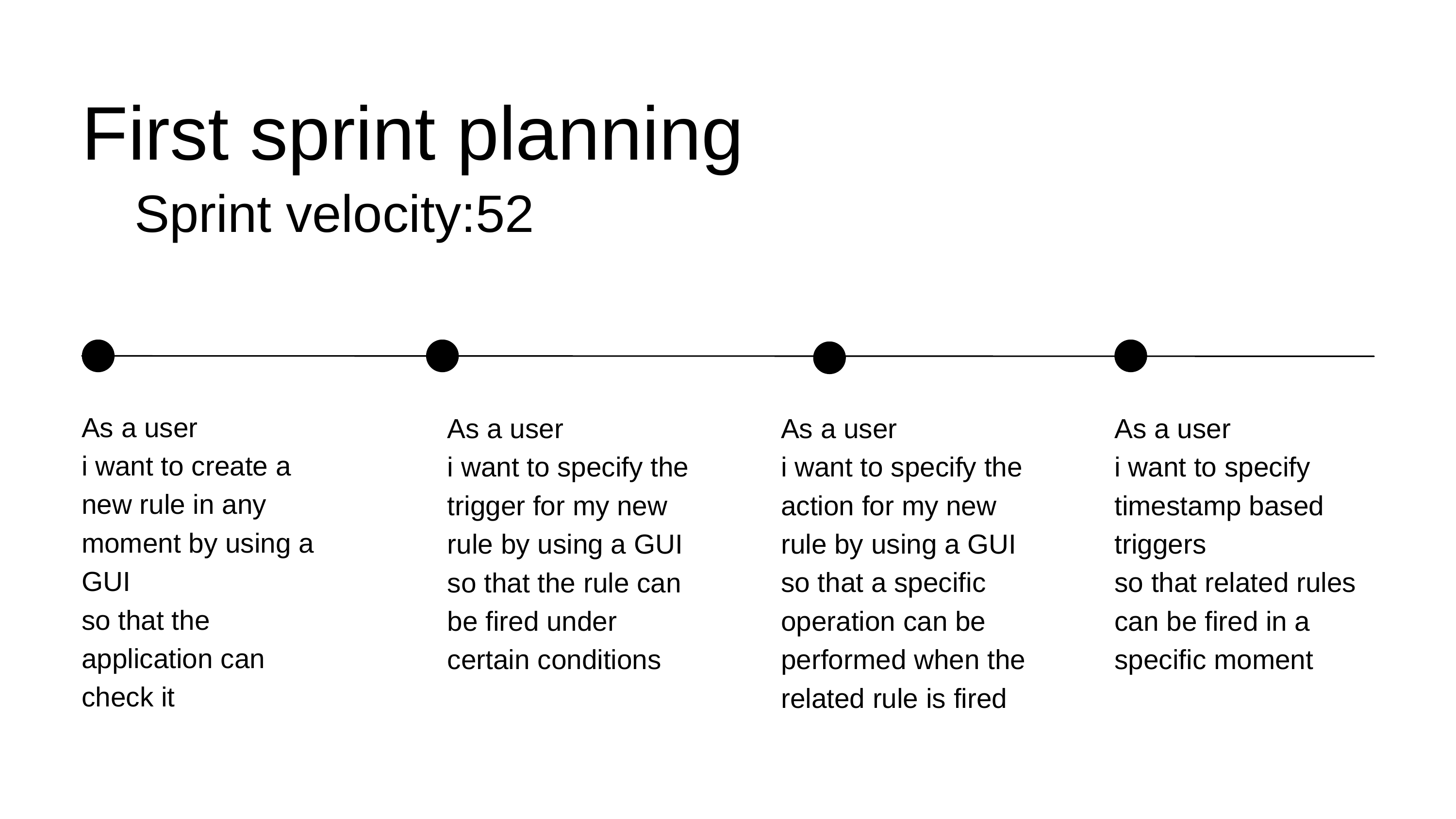

First sprint planning
Sprint velocity:52

As a user
i want to create a new rule in any moment by using a GUI
so that the application can check it
As a user
i want to specify timestamp based triggers
so that related rules can be fired in a specific moment
As a user
i want to specify the trigger for my new rule by using a GUI
so that the rule can be fired under certain conditions
As a user
i want to specify the action for my new rule by using a GUI
so that a specific operation can be performed when the related rule is fired